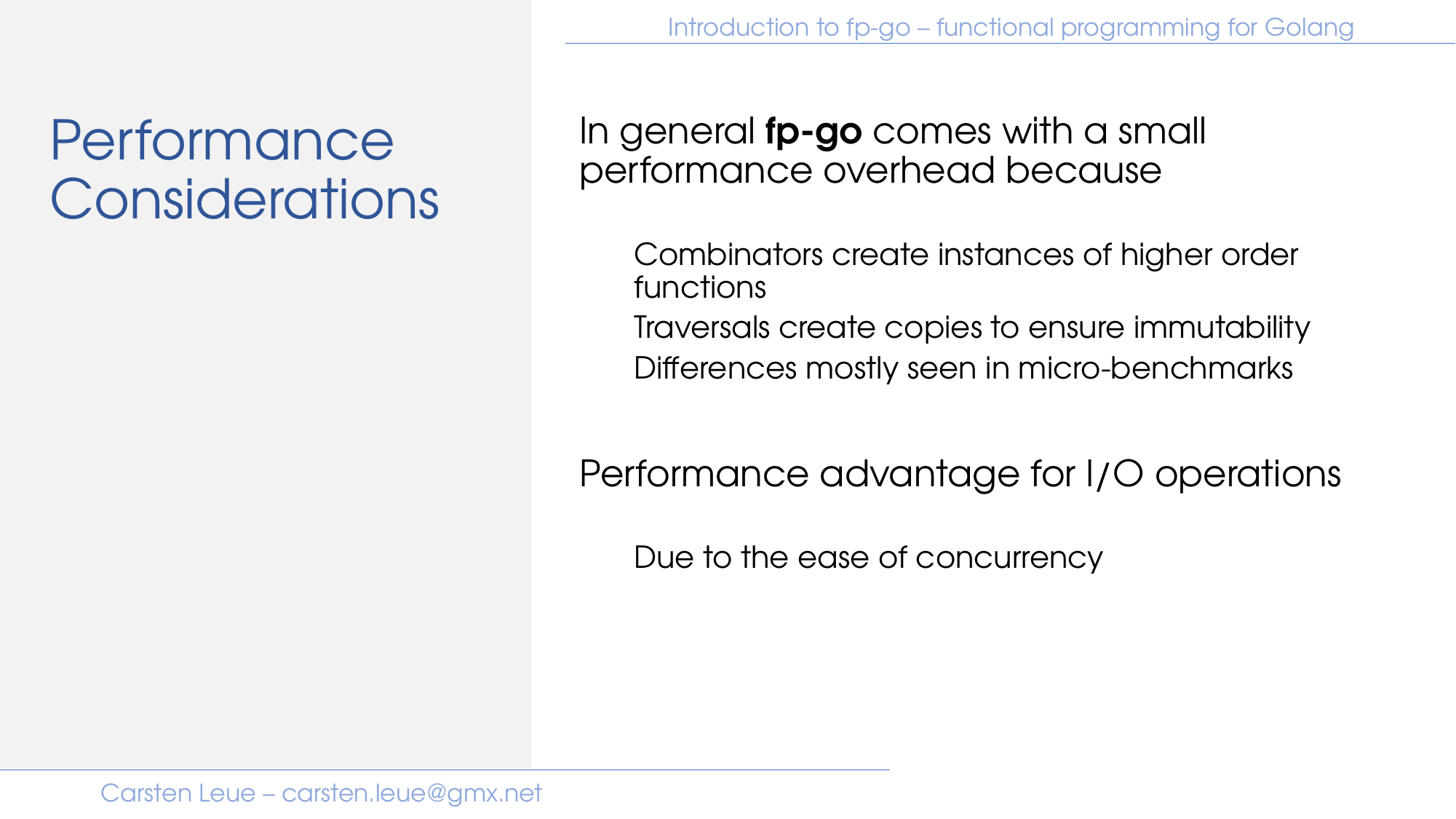

In general fp-go comes with a small performance overhead because

Combinators create instances of higher order functions
Traversals create copies to ensure immutability
Differences mostly seen in micro-benchmarks

Performance advantage for I/O operations

Due to the ease of concurrency

# Performance Considerations